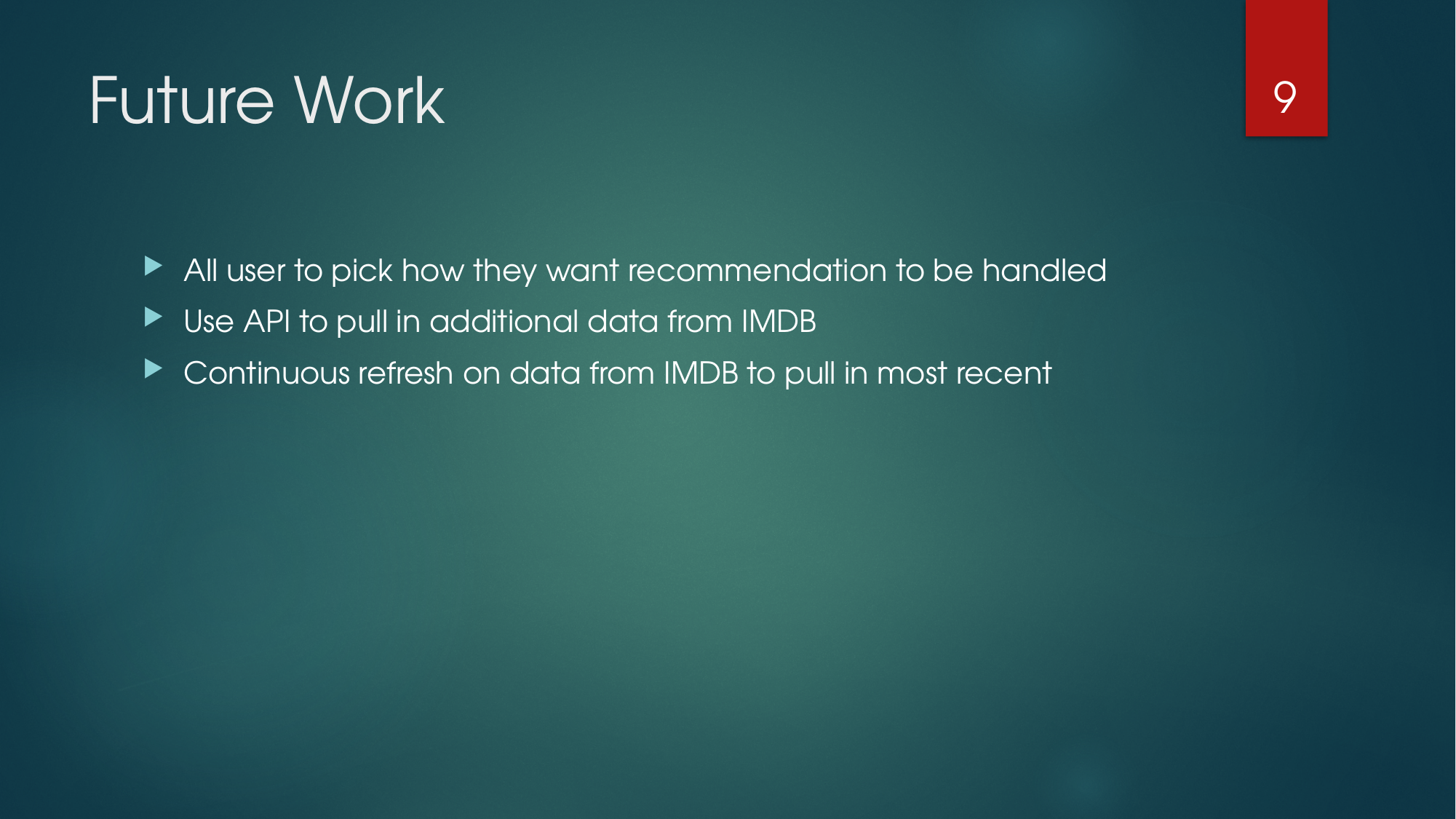

9
# Future Work
All user to pick how they want recommendation to be handled
Use API to pull in additional data from IMDB
Continuous refresh on data from IMDB to pull in most recent